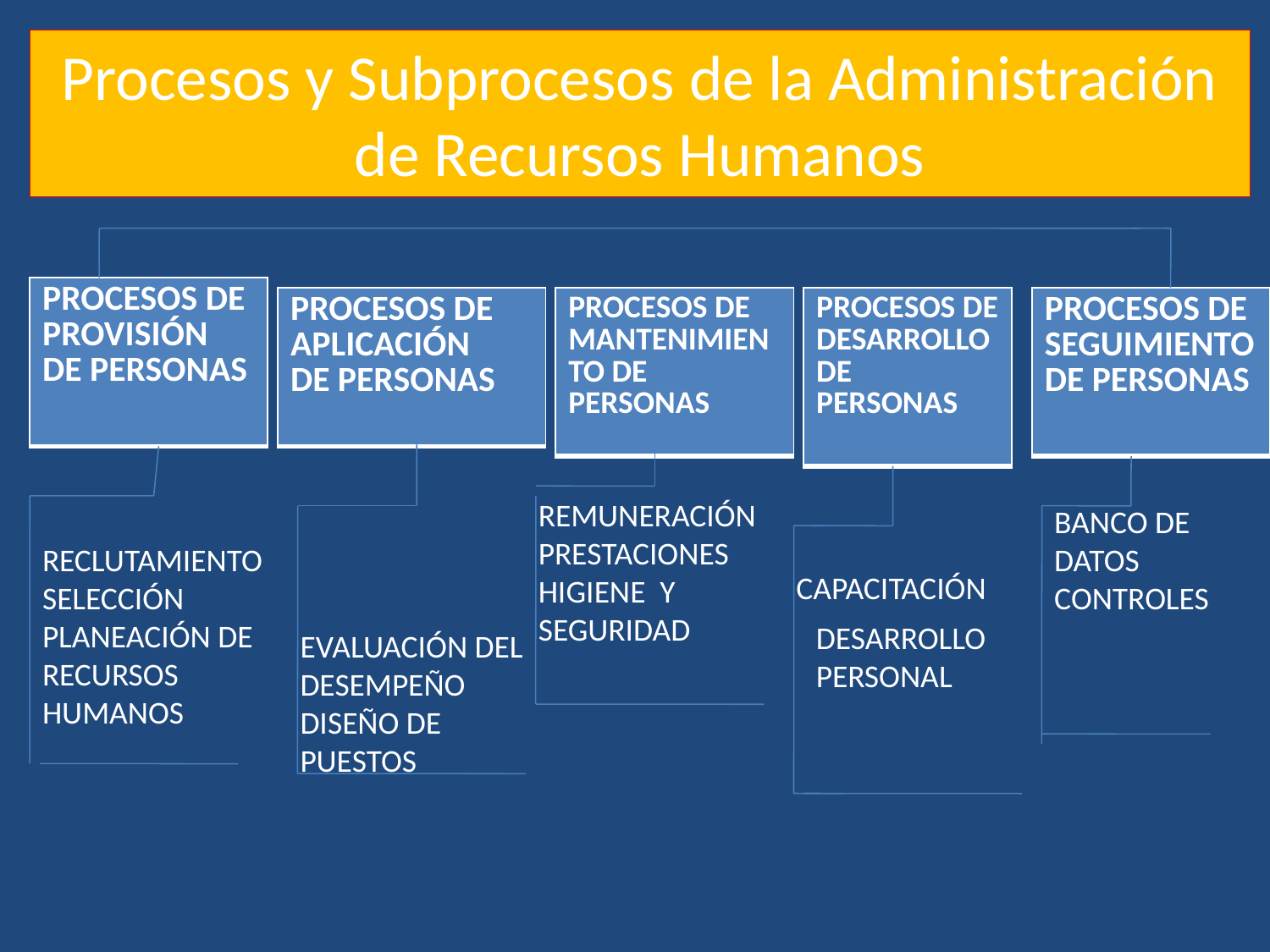

# Procesos y Subprocesos de la Administración de Recursos Humanos
| PROCESOS DE PROVISIÓN DE PERSONAS |
| --- |
| PROCESOS DE APLICACIÓN DE PERSONAS |
| --- |
| PROCESOS DE MANTENIMIENTO DE PERSONAS |
| --- |
| PROCESOS DE DESARROLLO DE PERSONAS |
| --- |
| PROCESOS DE SEGUIMIENTODE PERSONAS |
| --- |

REMUNERACIÓN
PRESTACIONES
HIGIENE  Y
SEGURIDAD

CAPACITACIÓN

RECLUTAMIENTO
SELECCIÓN
PLANEACIÓN DE
RECURSOS HUMANOS
BANCO DE DATOS
CONTROLES

EVALUACIÓN DEL DESEMPEÑO
DISEÑO DE PUESTOS

DESARROLLO PERSONAL